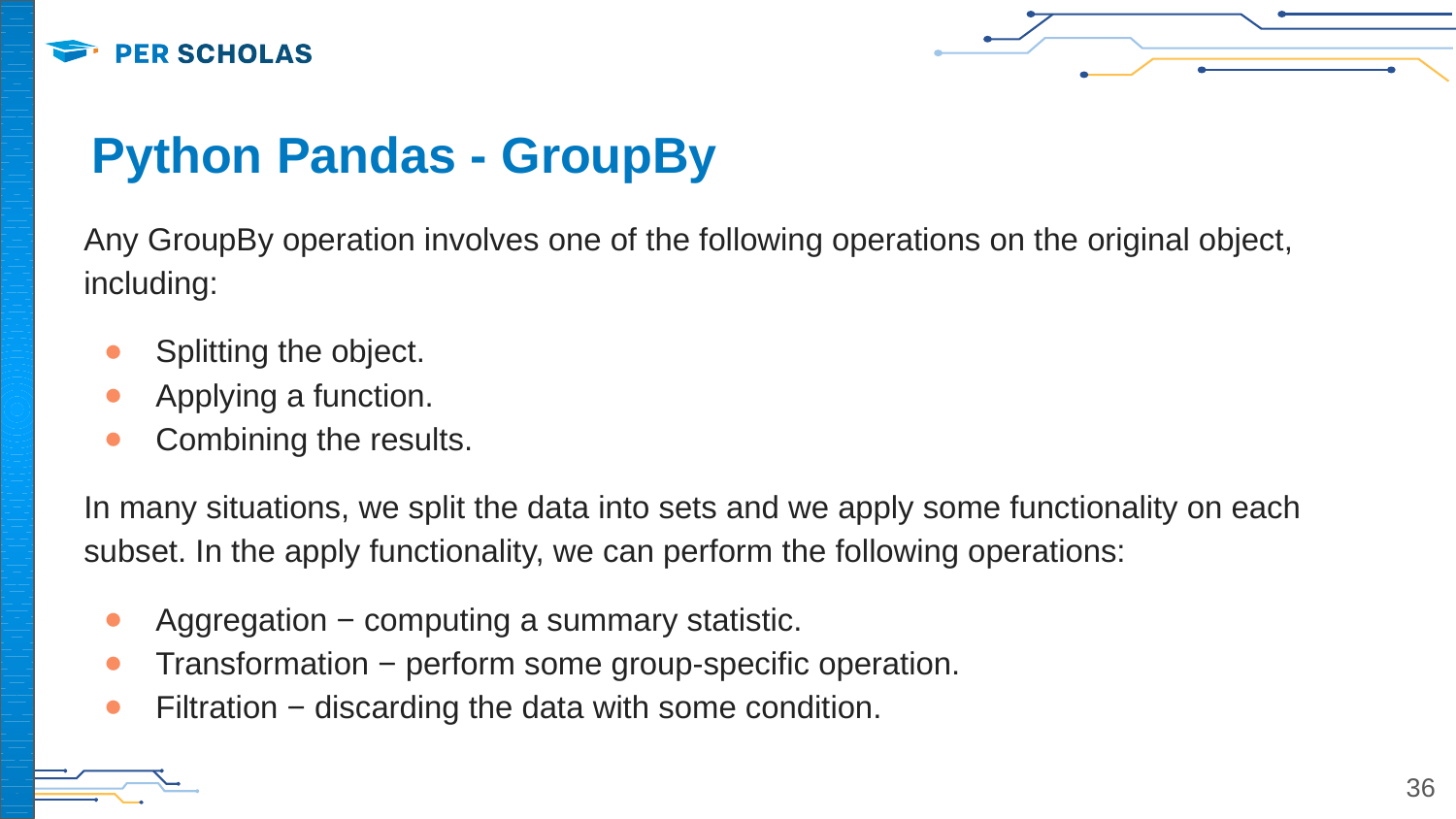

# Python Pandas - GroupBy
Any GroupBy operation involves one of the following operations on the original object, including:
Splitting the object.
Applying a function.
Combining the results.
In many situations, we split the data into sets and we apply some functionality on each subset. In the apply functionality, we can perform the following operations:
Aggregation − computing a summary statistic.
Transformation − perform some group-specific operation.
Filtration − discarding the data with some condition.

36